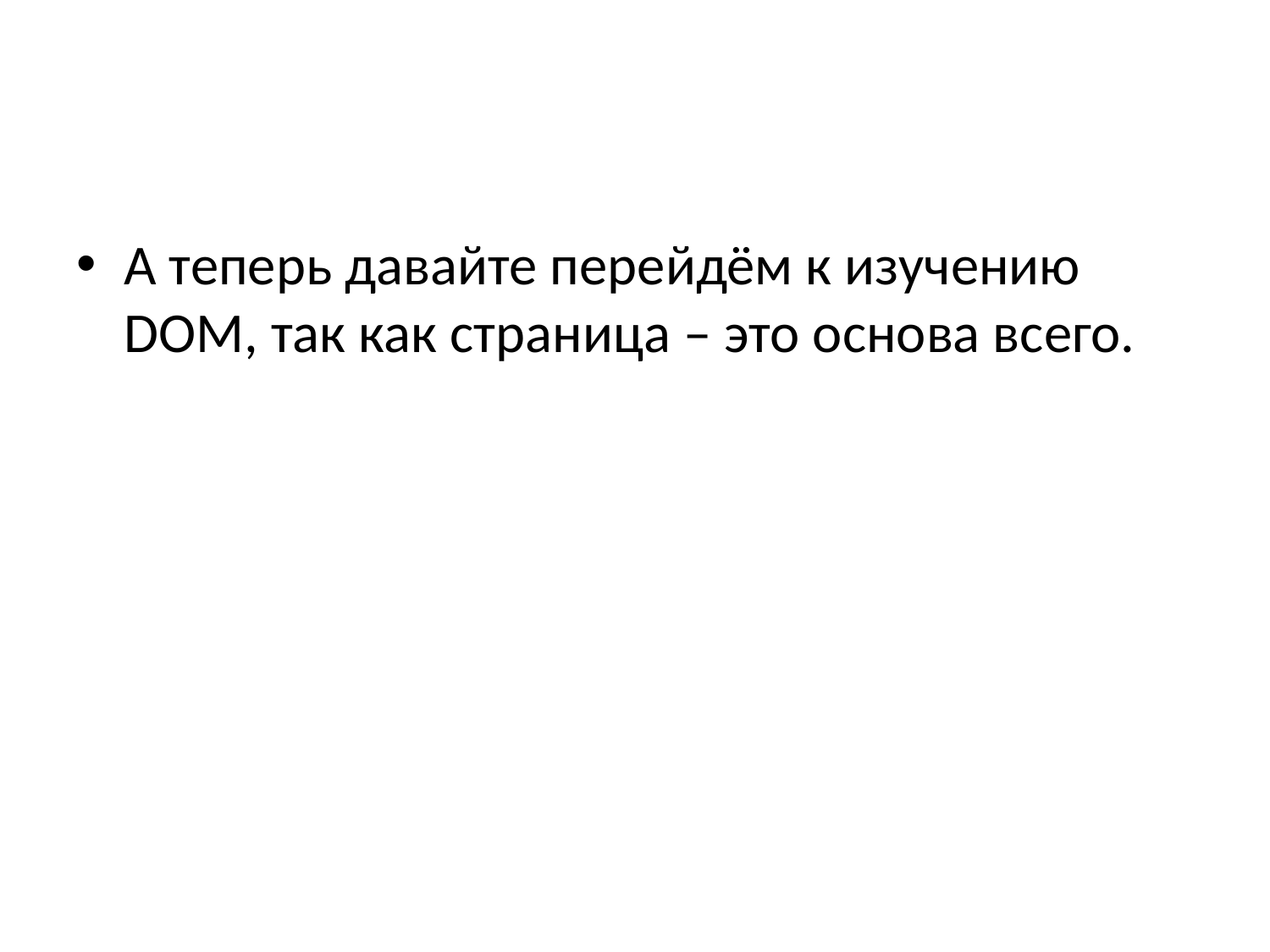

А теперь давайте перейдём к изучению DOM, так как страница – это основа всего.